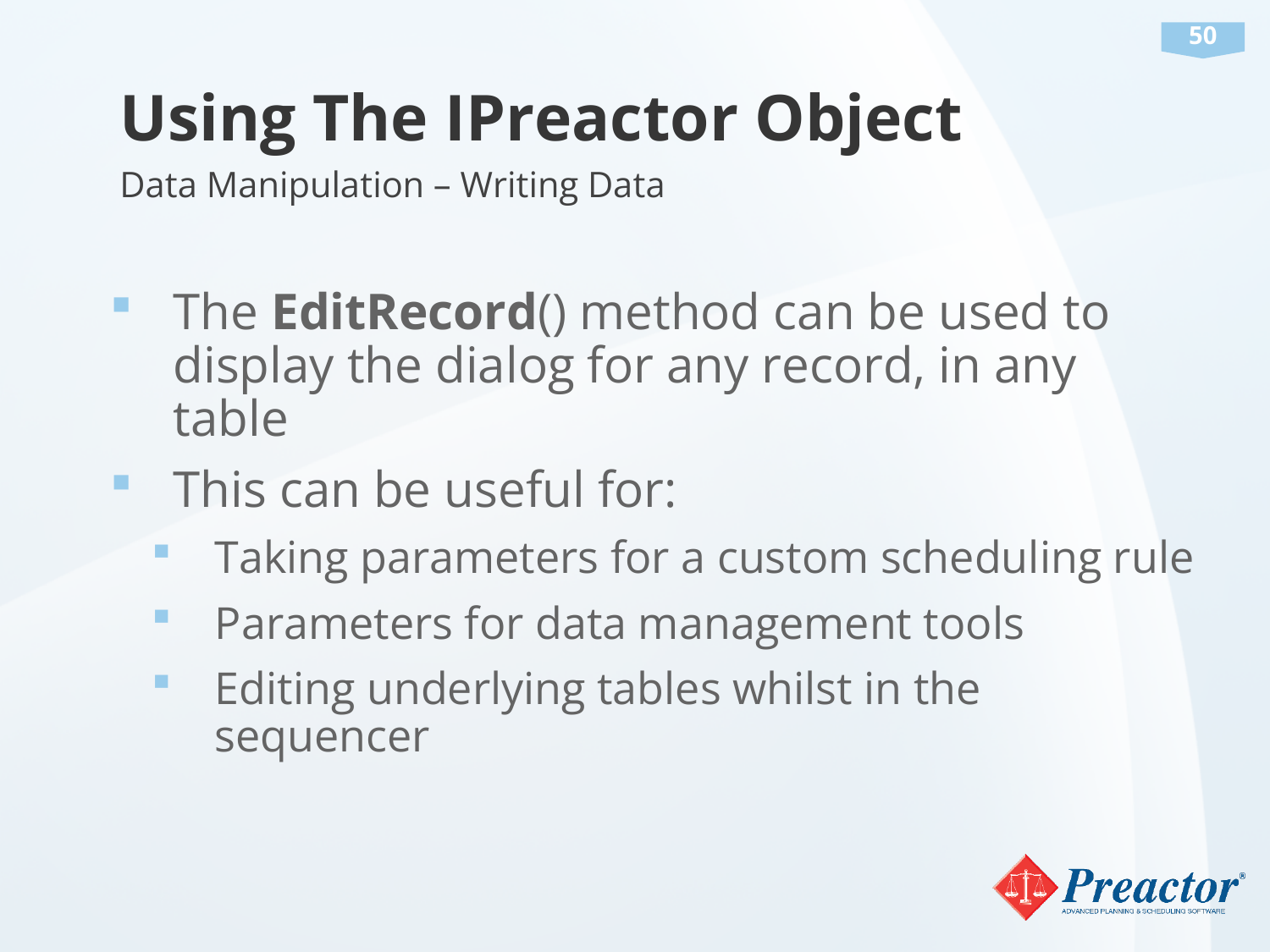

# Using The IPreactor Object
Data Manipulation – Writing Data

The EditRecord() method can be used to display the dialog for any record, in any table
This can be useful for:
Taking parameters for a custom scheduling rule
Parameters for data management tools
Editing underlying tables whilst in the sequencer